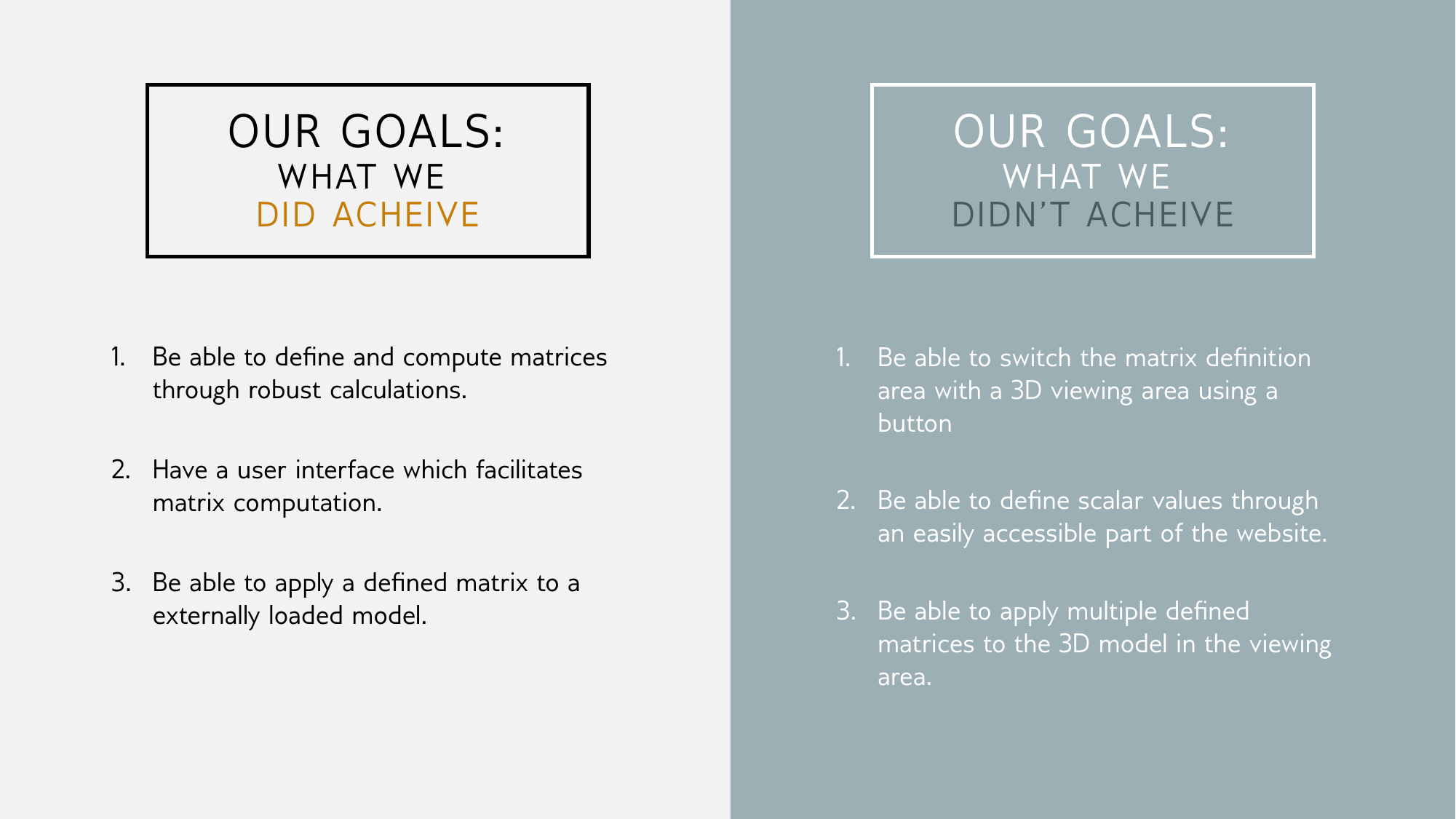

OUR GOALS:
what we
DiD ACHEIVE
OUR GOALS:
what we
DiDN’T ACHEIVE

Be able to define and compute matrices through robust calculations.

Have a user interface which facilitates matrix computation.

Be able to apply a defined matrix to a externally loaded model.

Be able to switch the matrix definition area with a 3D viewing area using a button

Be able to define scalar values through an easily accessible part of the website.

Be able to apply multiple defined matrices to the 3D model in the viewing area.